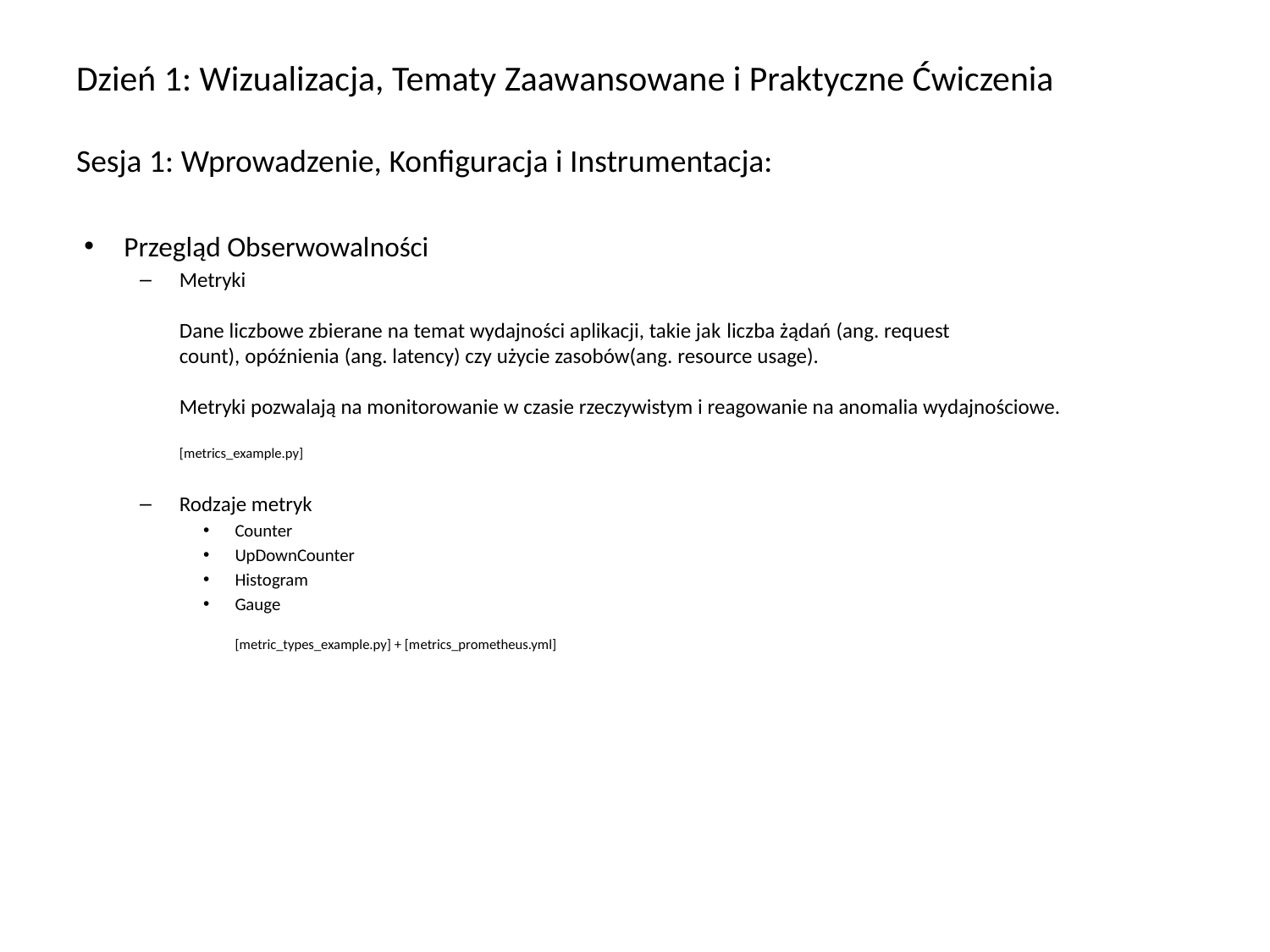

# Dzień 1: Wizualizacja, Tematy Zaawansowane i Praktyczne Ćwiczenia Sesja 1: Wprowadzenie, Konfiguracja i Instrumentacja:
Przegląd Obserwowalności
Metryki
Dane liczbowe zbierane na temat wydajności aplikacji, takie jak liczba żądań (ang. request count), opóźnienia (ang. latency) czy użycie zasobów(ang. resource usage).
Metryki pozwalają na monitorowanie w czasie rzeczywistym i reagowanie na anomalia wydajnościowe.
[metrics_example.py]
Rodzaje metryk
Counter
UpDownCounter
Histogram
Gauge
[metric_types_example.py] + [metrics_prometheus.yml]